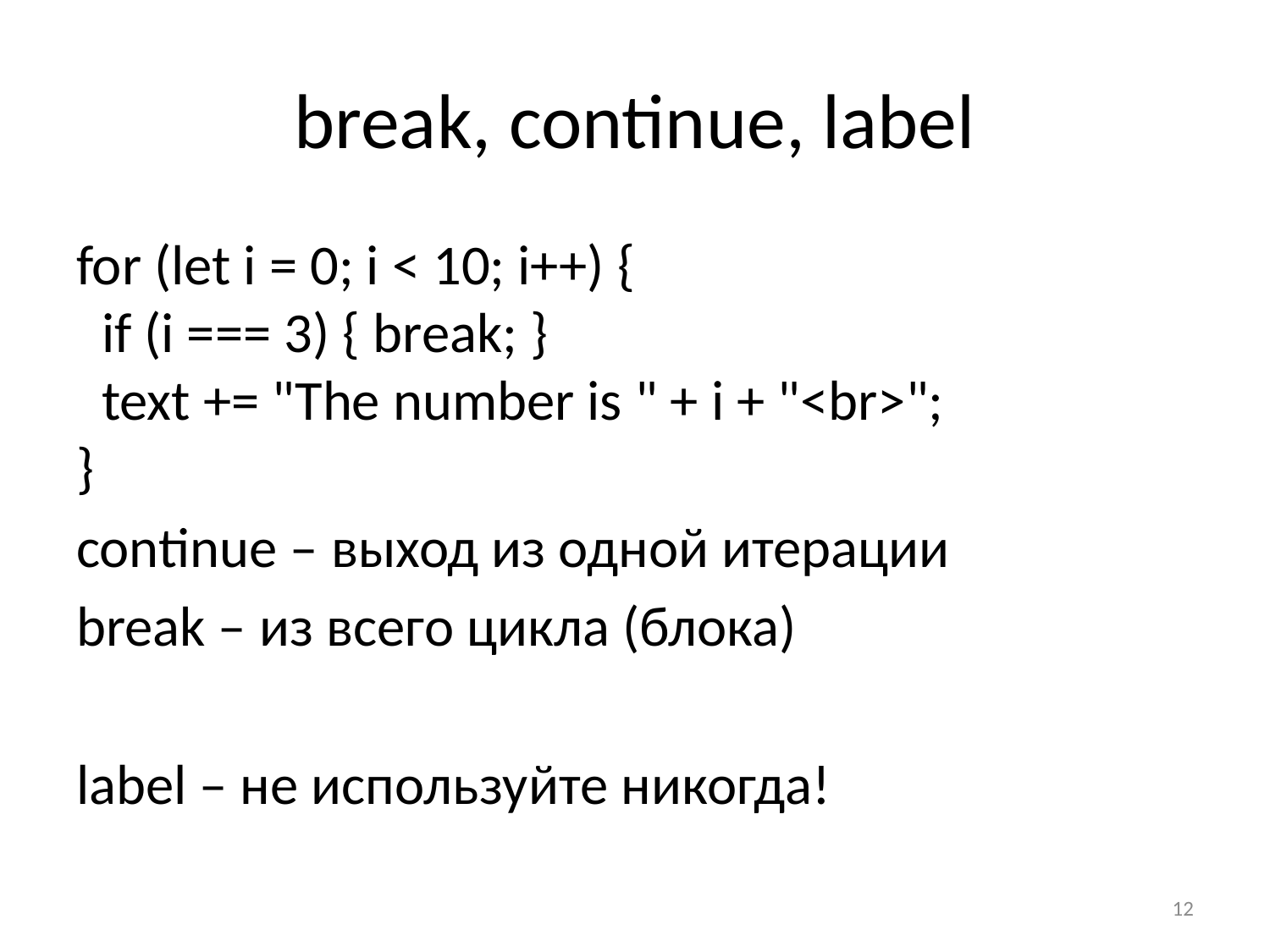

# break, continue, label
for (let i = 0; i < 10; i++) {
  if (i === 3) { break; }
  text += "The number is " + i + "<br>";
}
continue – выход из одной итерации
break – из всего цикла (блока)

label – не используйте никогда!
12